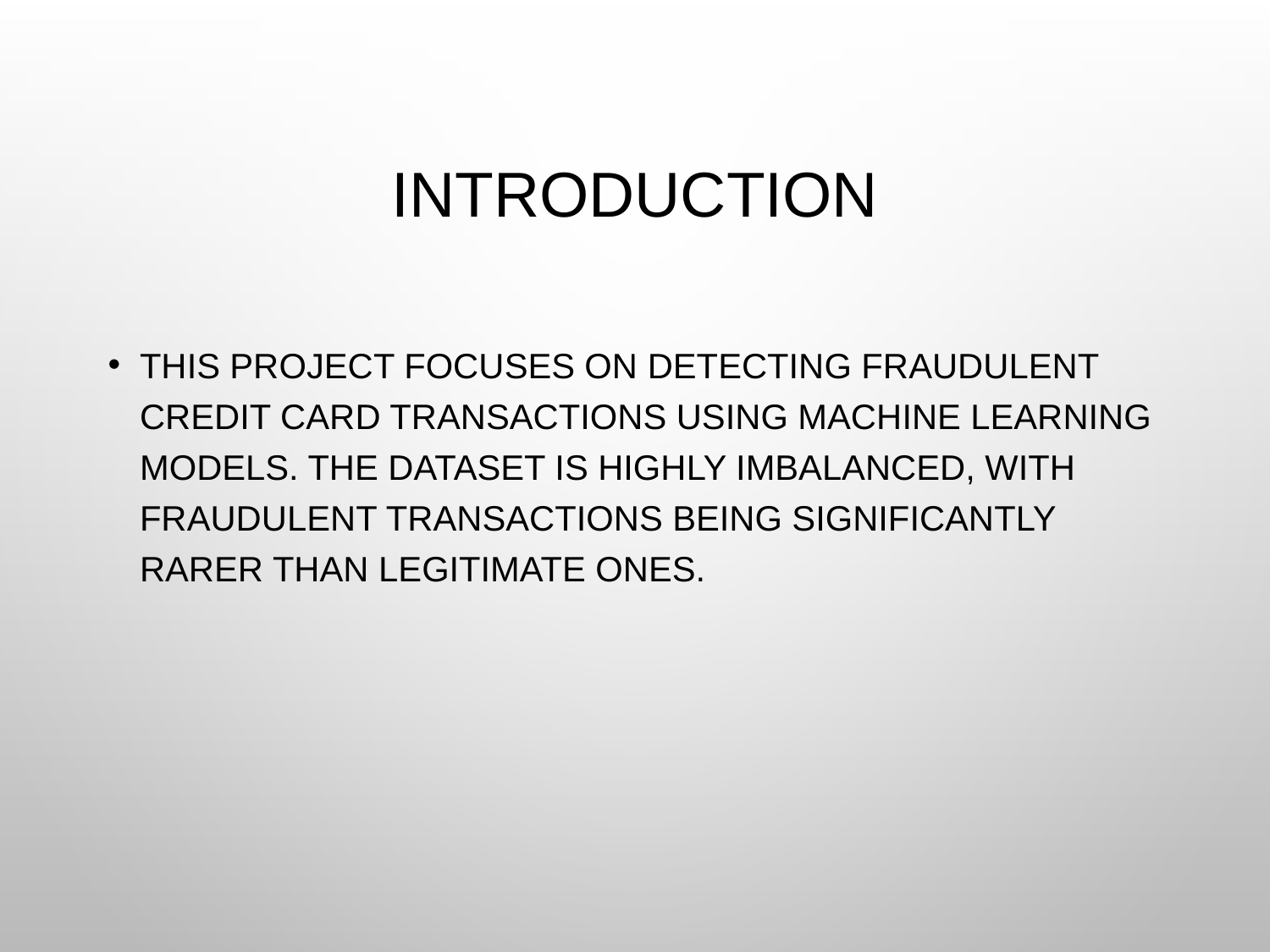

# Introduction
This project focuses on detecting fraudulent credit card transactions using machine learning models. The dataset is highly imbalanced, with fraudulent transactions being significantly rarer than legitimate ones.